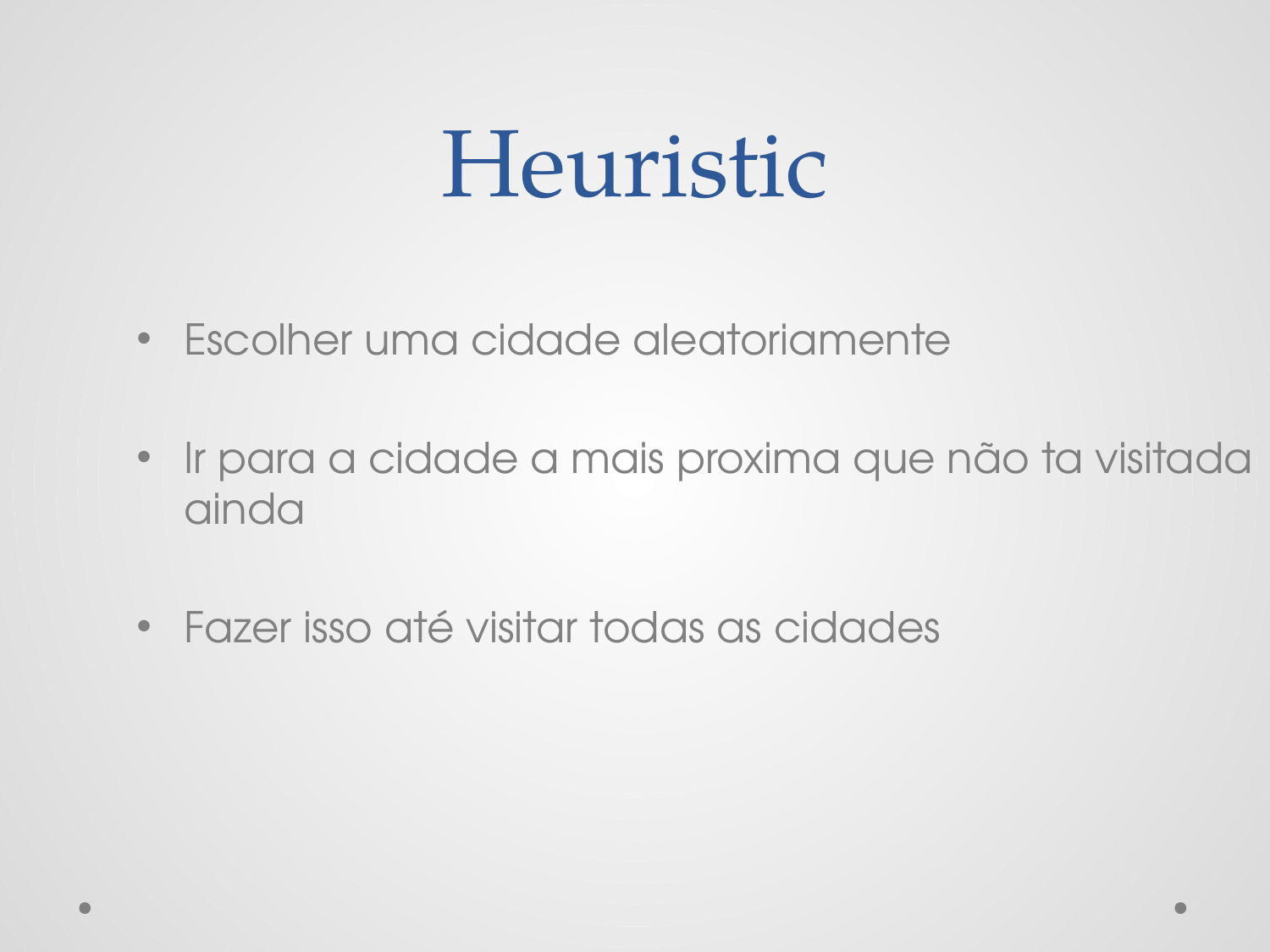

# Heuristic
Escolher uma cidade aleatoriamente

Ir para a cidade a mais proxima que não ta visitada ainda

Fazer isso até visitar todas as cidades